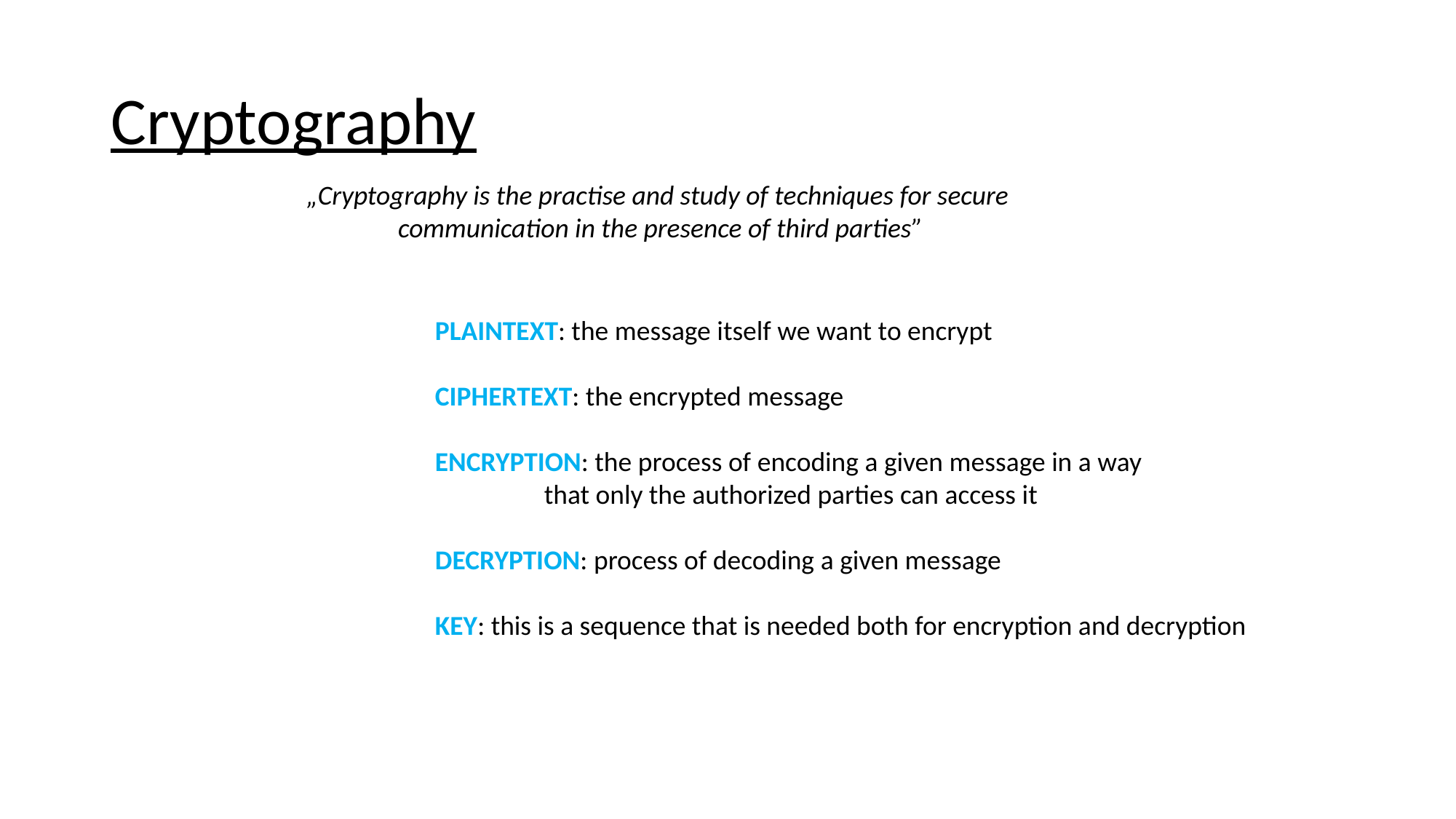

# Cryptography
„Cryptography is the practise and study of techniques for secure
communication in the presence of third parties”
PLAINTEXT: the message itself we want to encrypt

CIPHERTEXT: the encrypted message

ENCRYPTION: the process of encoding a given message in a way
	that only the authorized parties can access it

DECRYPTION: process of decoding a given message

KEY: this is a sequence that is needed both for encryption and decryption